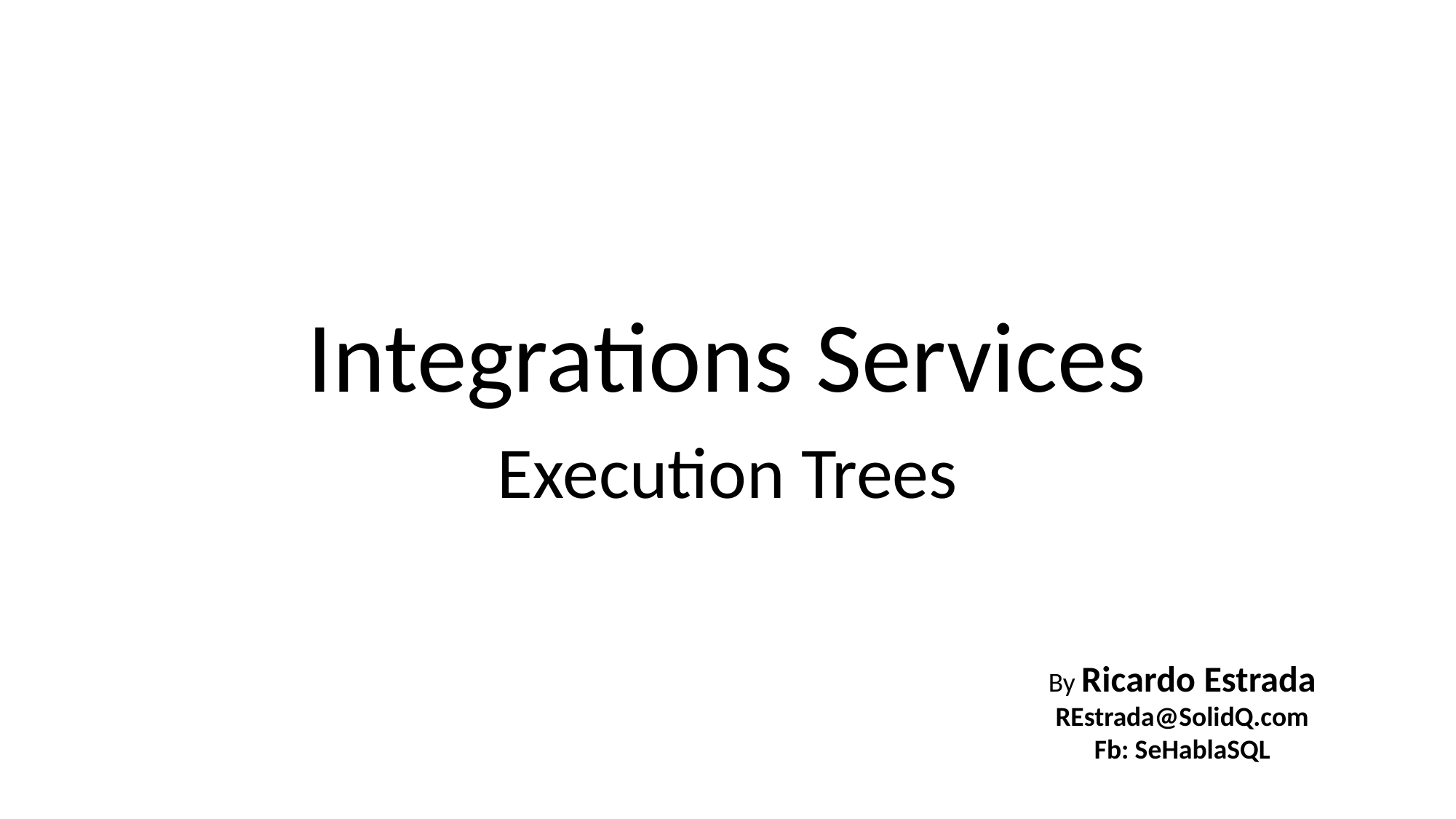

# Integrations Services
Execution Trees
By Ricardo Estrada
REstrada@SolidQ.com
Fb: SeHablaSQL